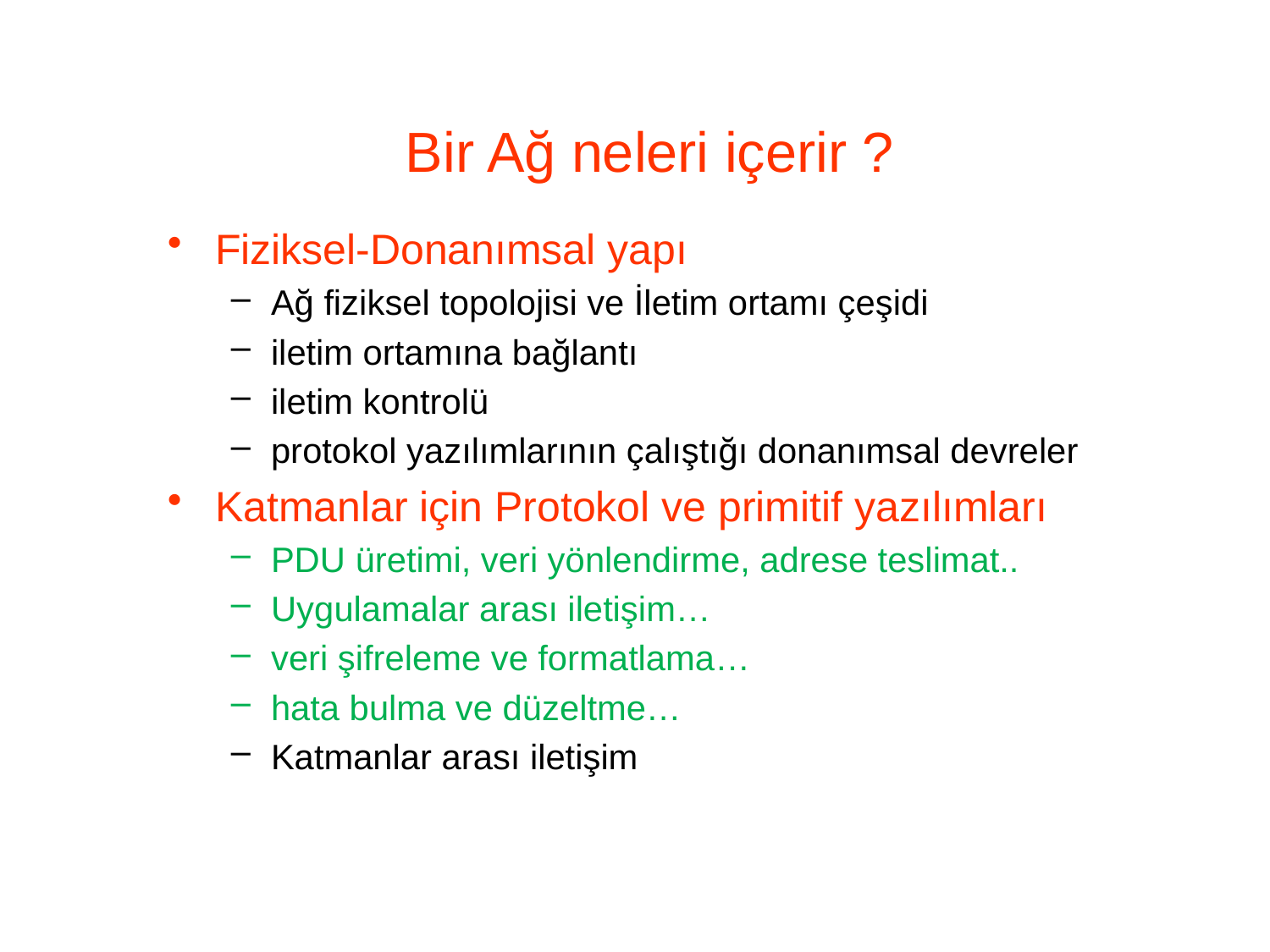

# Bir Ağ neleri içerir ?
Fiziksel-Donanımsal yapı
Ağ fiziksel topolojisi ve İletim ortamı çeşidi
iletim ortamına bağlantı
iletim kontrolü
protokol yazılımlarının çalıştığı donanımsal devreler
Katmanlar için Protokol ve primitif yazılımları
PDU üretimi, veri yönlendirme, adrese teslimat..
Uygulamalar arası iletişim…
veri şifreleme ve formatlama…
hata bulma ve düzeltme…
Katmanlar arası iletişim